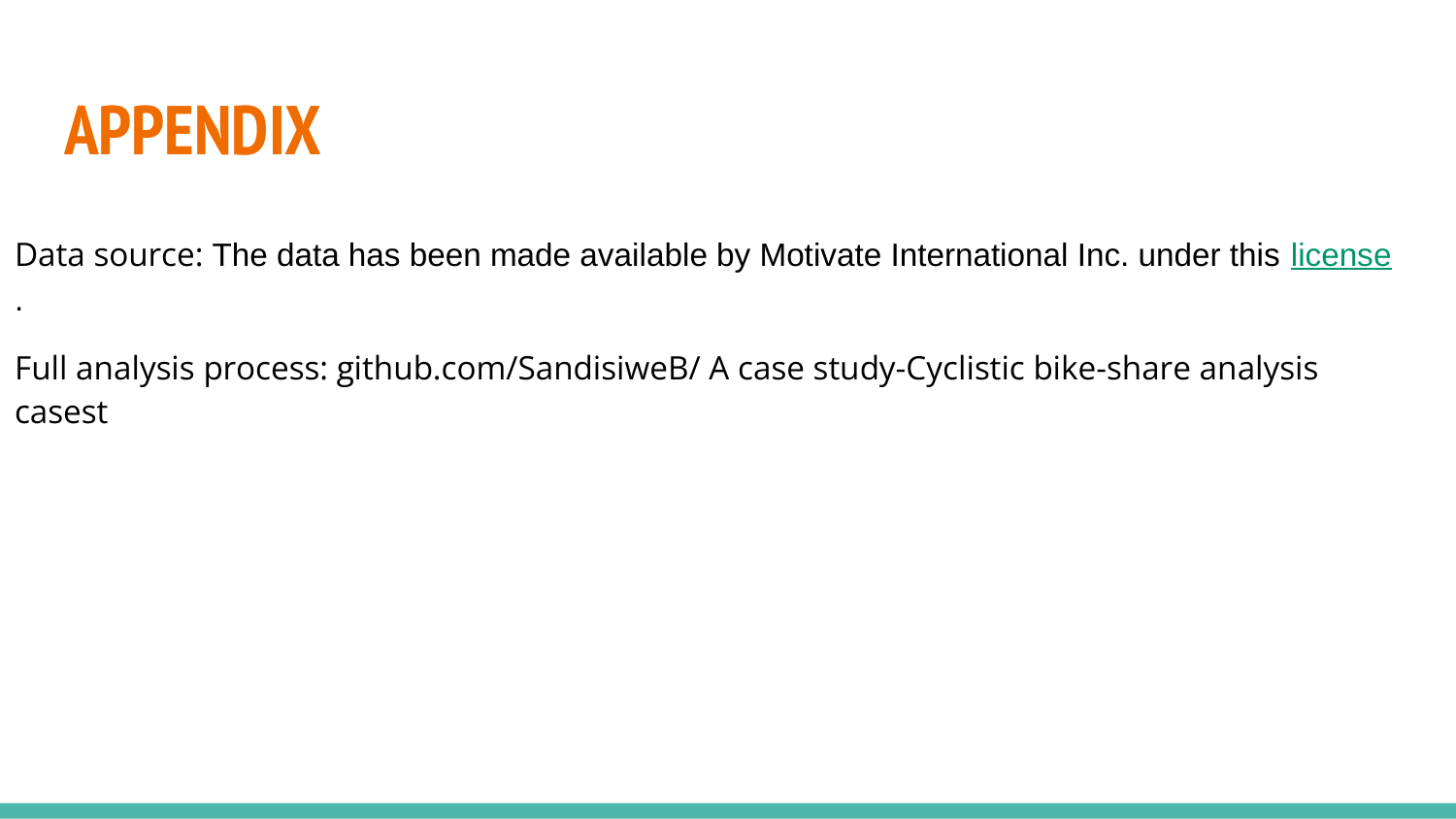

# APPENDIX
Data source: The data has been made available by Motivate International Inc. under this license.
Full analysis process: github.com/SandisiweB/ A case study-Cyclistic bike-share analysis casest